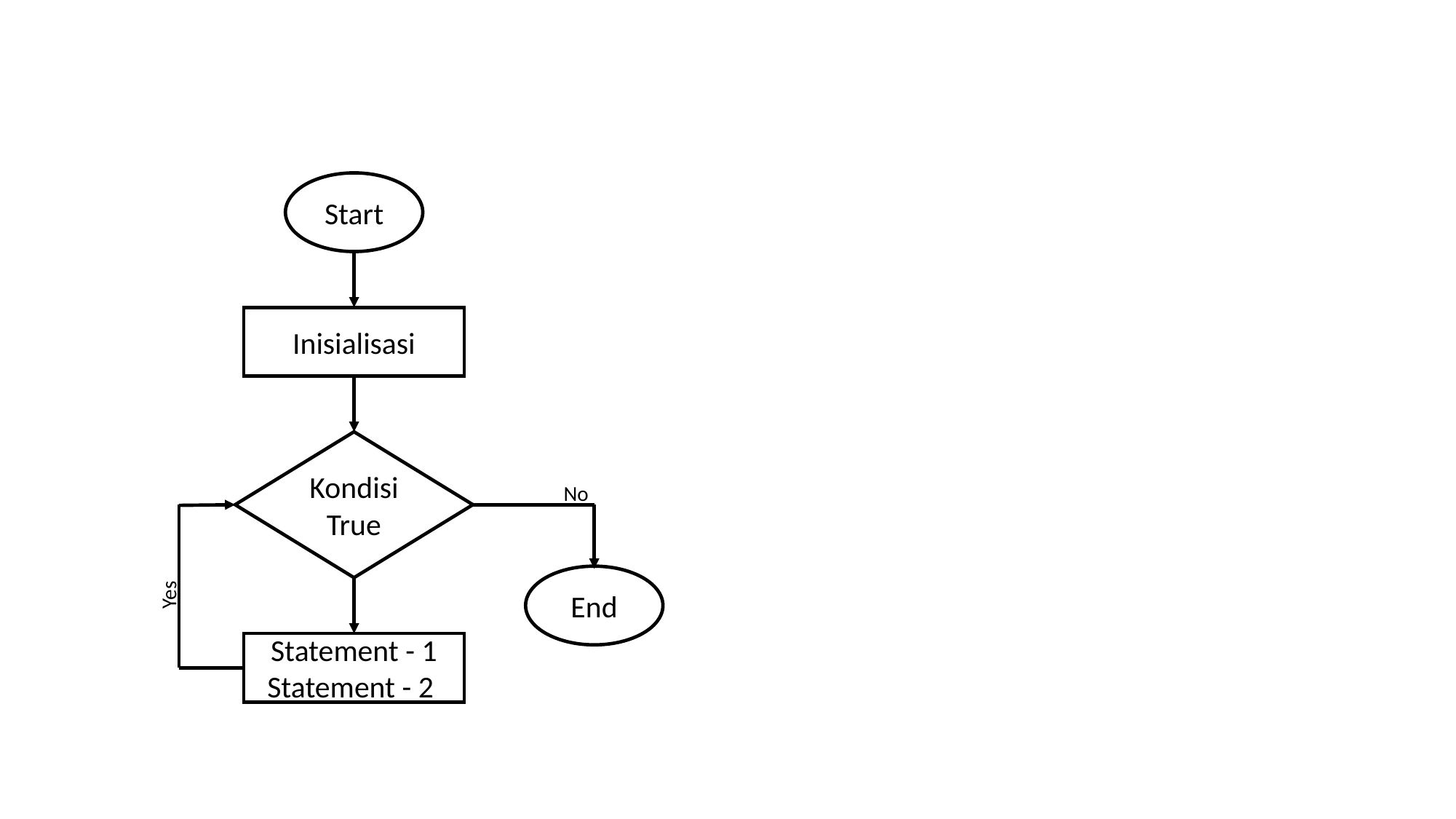

Start
Inisialisasi
Kondisi True
End
Statement - 1
Statement - 2
No
Yes